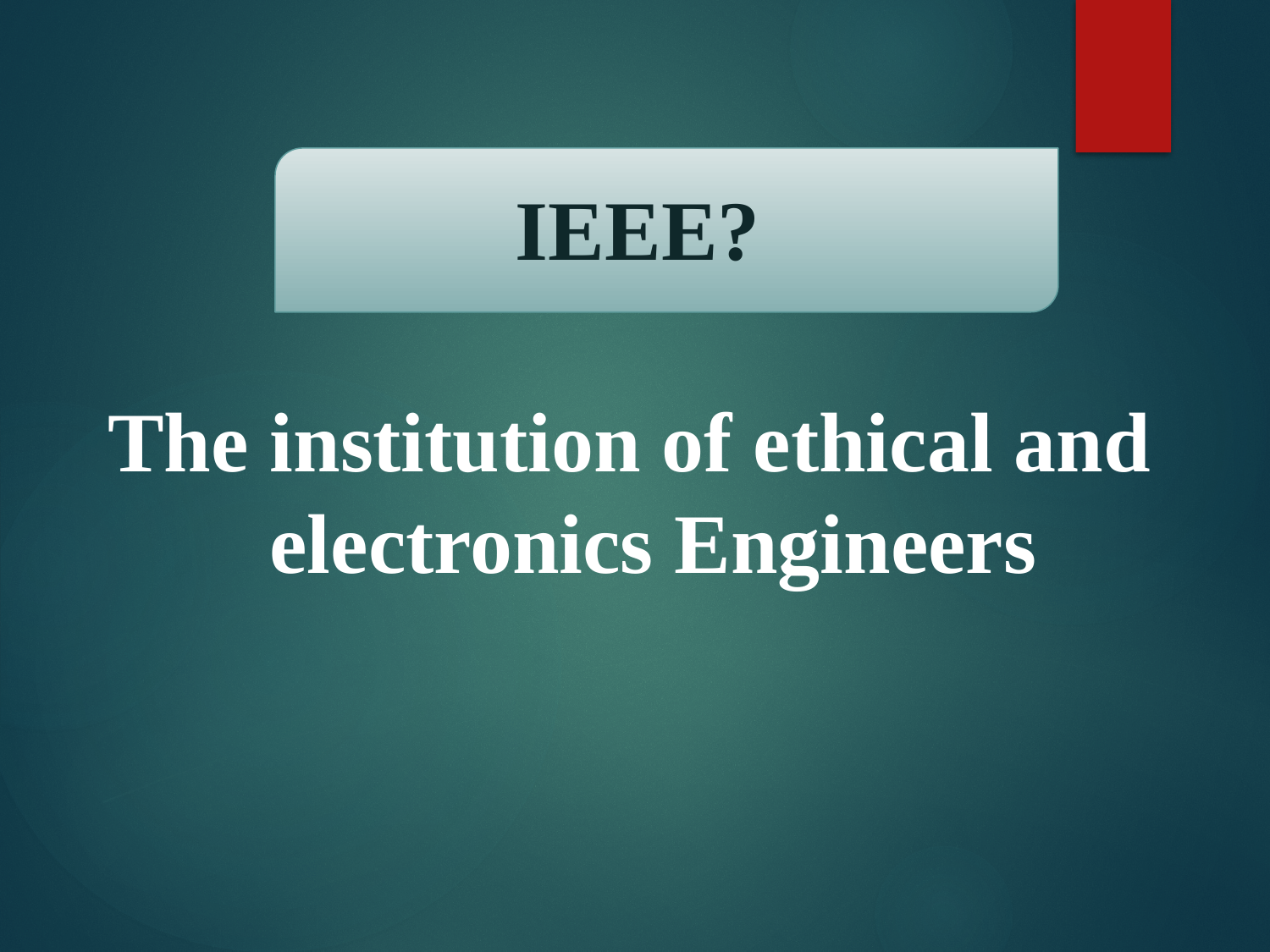

# IEEE?
The institution of ethical and electronics Engineers